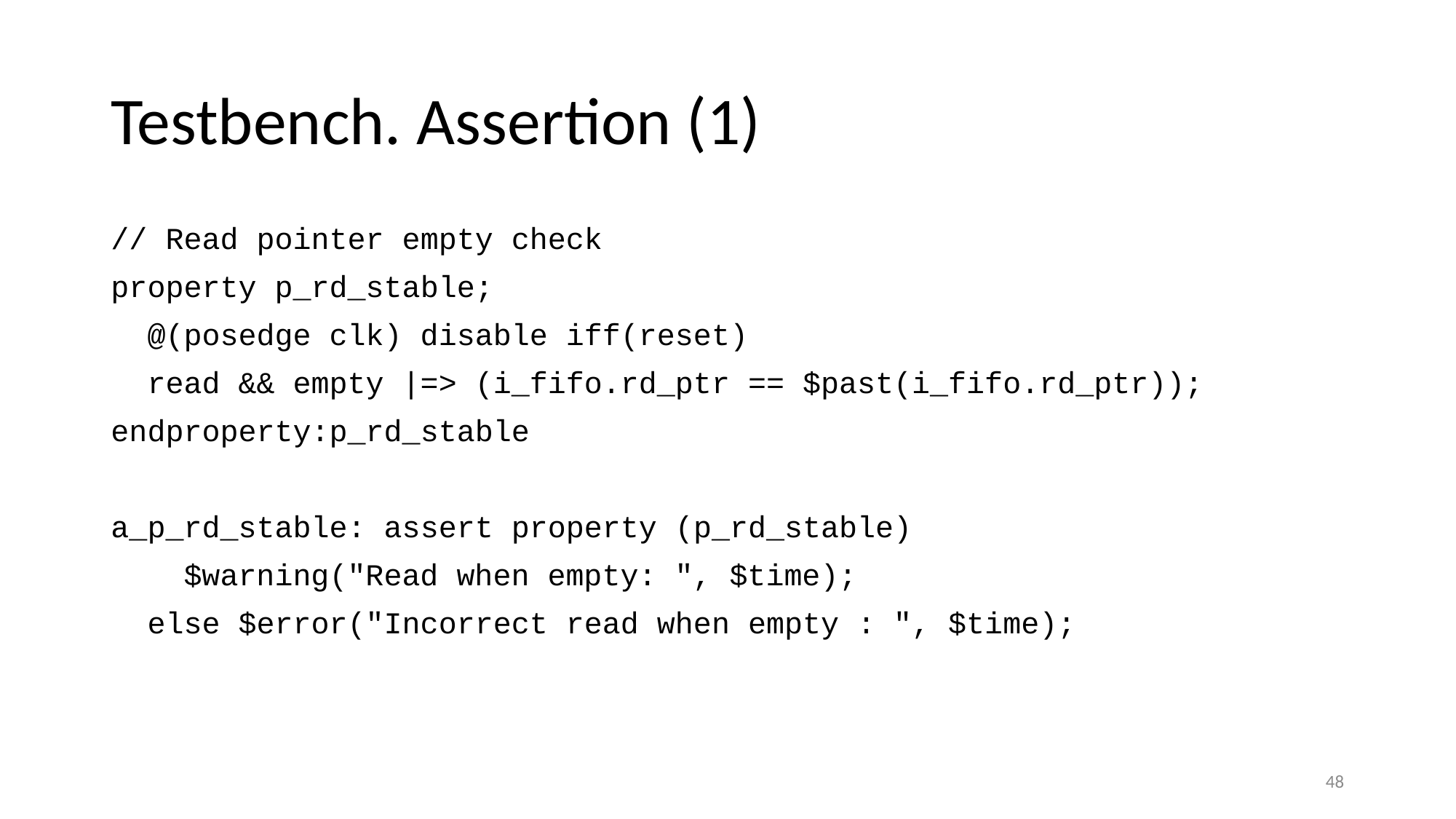

# Testbench. Assertion (1)
// Read pointer empty check
property p_rd_stable;
  @(posedge clk) disable iff(reset)
  read && empty |=> (i_fifo.rd_ptr == $past(i_fifo.rd_ptr));
endproperty:p_rd_stable

a_p_rd_stable: assert property (p_rd_stable)
    $warning("Read when empty: ", $time);
  else $error("Incorrect read when empty : ", $time);
48